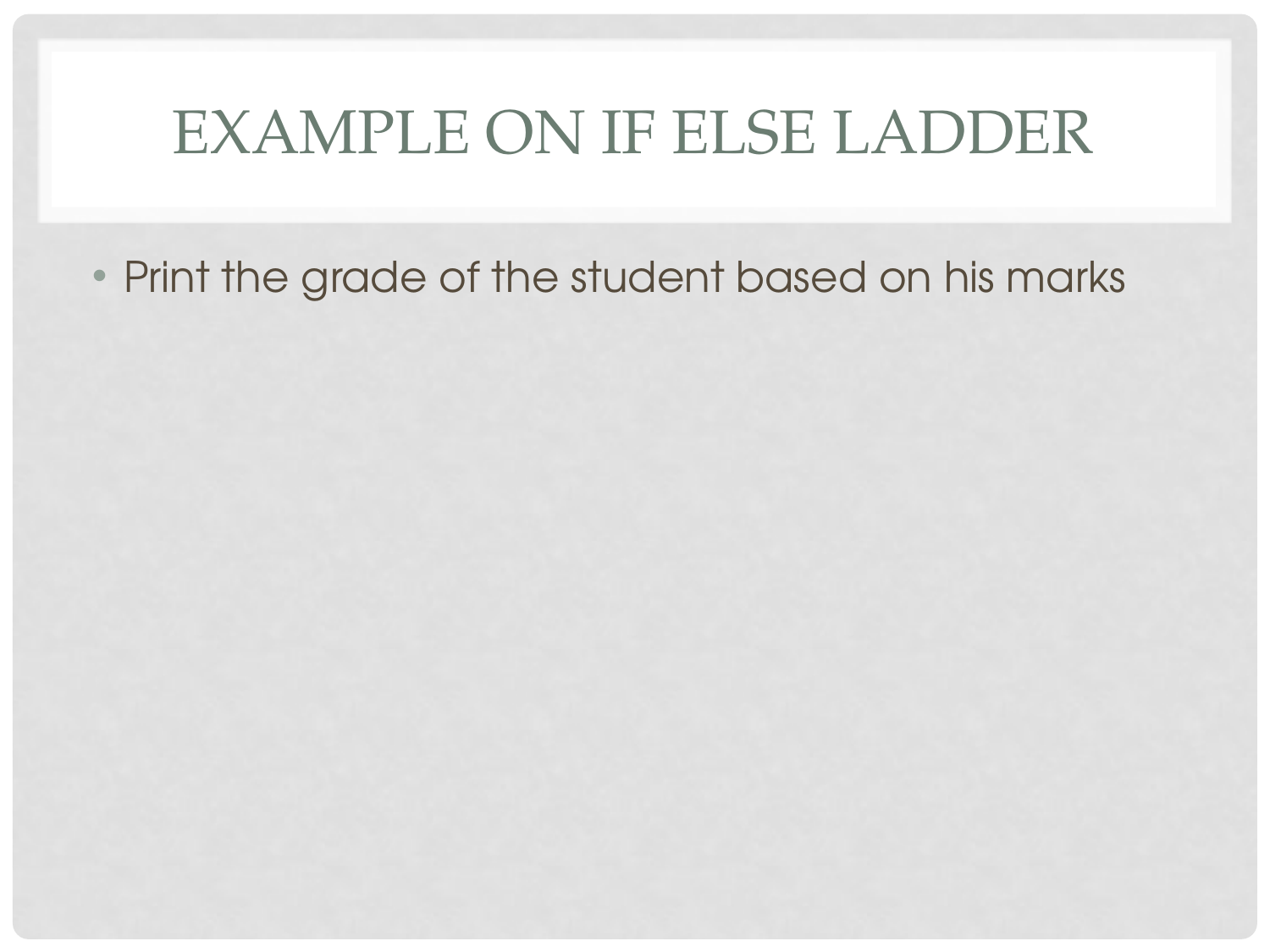

# Example on if else ladder
Print the grade of the student based on his marks